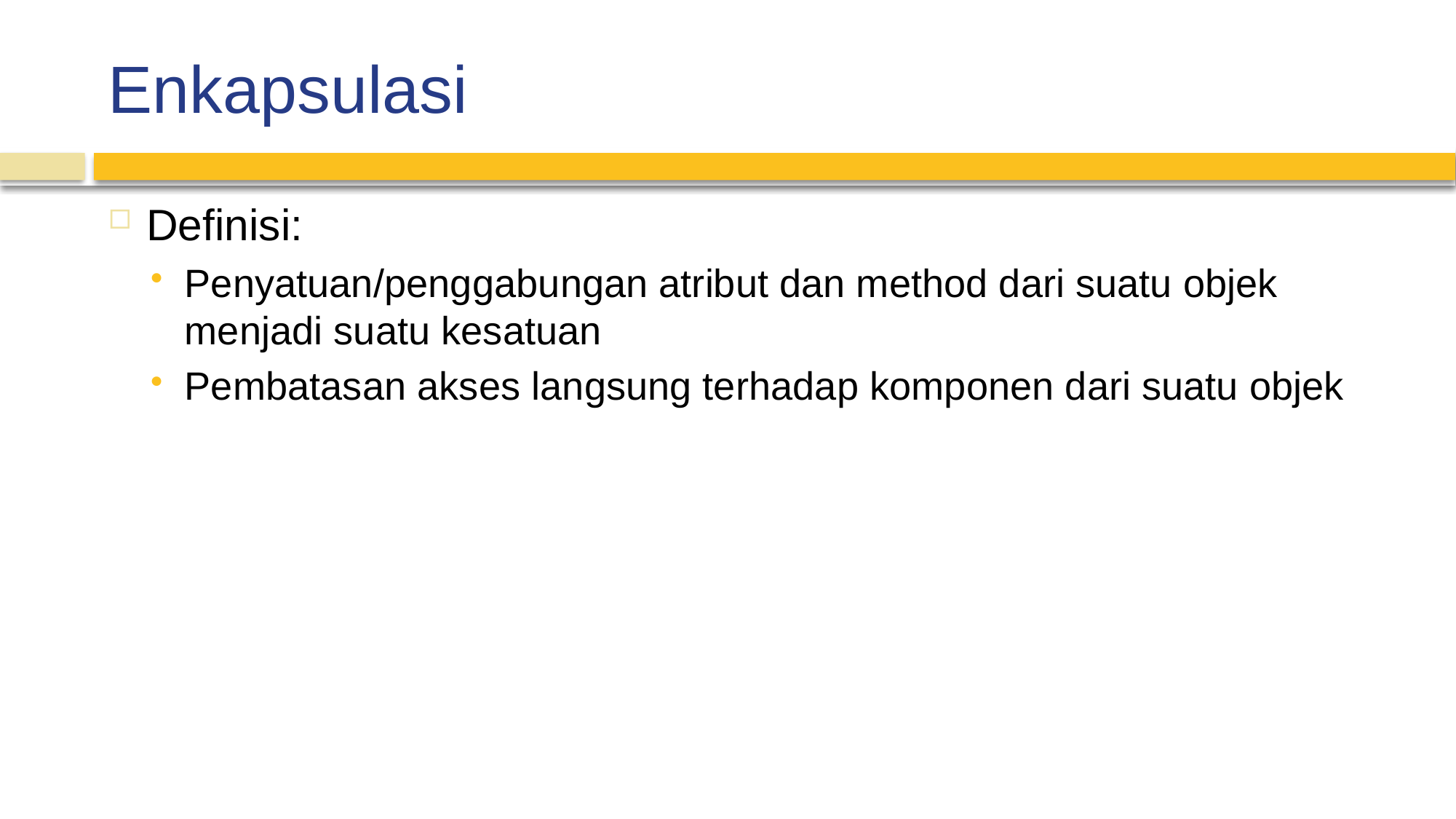

# Enkapsulasi
Definisi:
Penyatuan/penggabungan atribut dan method dari suatu objek menjadi suatu kesatuan
Pembatasan akses langsung terhadap komponen dari suatu objek